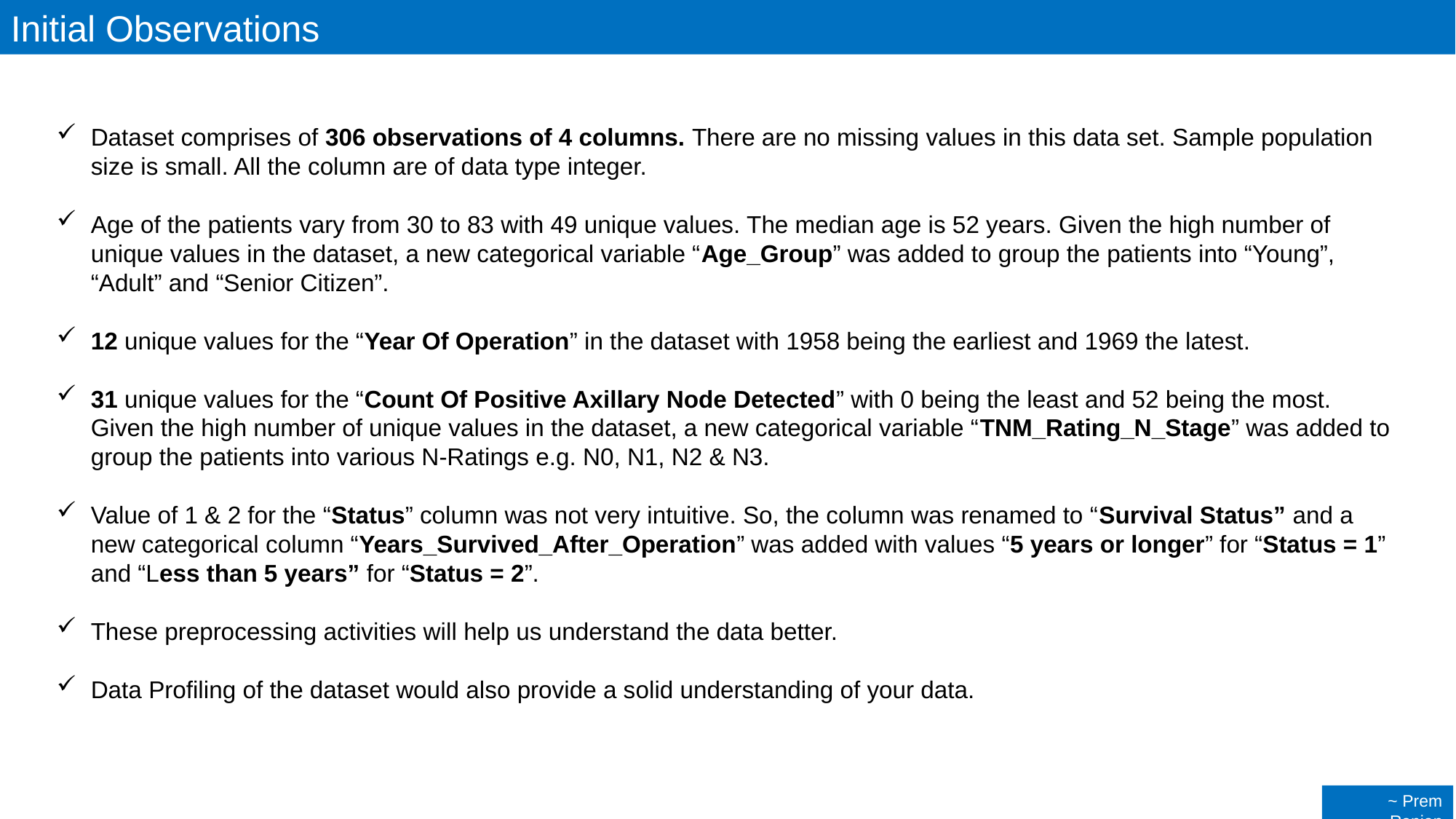

Initial Observations
Dataset comprises of 306 observations of 4 columns. There are no missing values in this data set. Sample population size is small. All the column are of data type integer.

Age of the patients vary from 30 to 83 with 49 unique values. The median age is 52 years. Given the high number of unique values in the dataset, a new categorical variable “Age_Group” was added to group the patients into “Young”, “Adult” and “Senior Citizen”.

12 unique values for the “Year Of Operation” in the dataset with 1958 being the earliest and 1969 the latest.

31 unique values for the “Count Of Positive Axillary Node Detected” with 0 being the least and 52 being the most. Given the high number of unique values in the dataset, a new categorical variable “TNM_Rating_N_Stage” was added to group the patients into various N-Ratings e.g. N0, N1, N2 & N3.

Value of 1 & 2 for the “Status” column was not very intuitive. So, the column was renamed to “Survival Status” and a new categorical column “Years_Survived_After_Operation” was added with values “5 years or longer” for “Status = 1” and “Less than 5 years” for “Status = 2”.

These preprocessing activities will help us understand the data better.

Data Profiling of the dataset would also provide a solid understanding of your data.